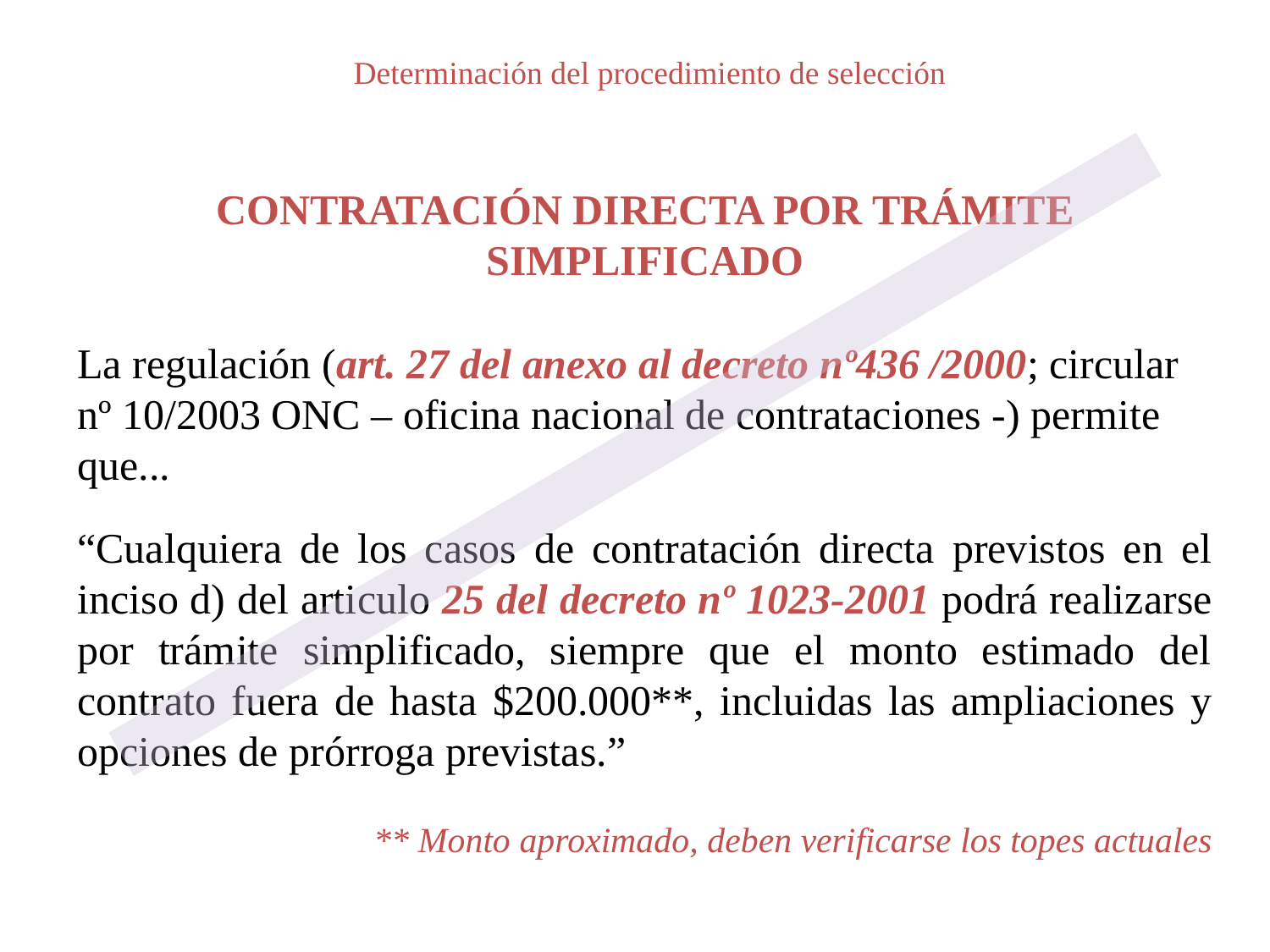

Determinación del procedimiento de selección
CONTRATACIÓN DIRECTA POR TRÁMITE SIMPLIFICADO
La regulación (art. 27 del anexo al decreto nº436 /2000; circular nº 10/2003 ONC – oficina nacional de contrataciones -) permite que...
“Cualquiera de los casos de contratación directa previstos en el inciso d) del articulo 25 del decreto nº 1023-2001 podrá realizarse por trámite simplificado, siempre que el monto estimado del contrato fuera de hasta $200.000**, incluidas las ampliaciones y opciones de prórroga previstas.”
** Monto aproximado, deben verificarse los topes actuales